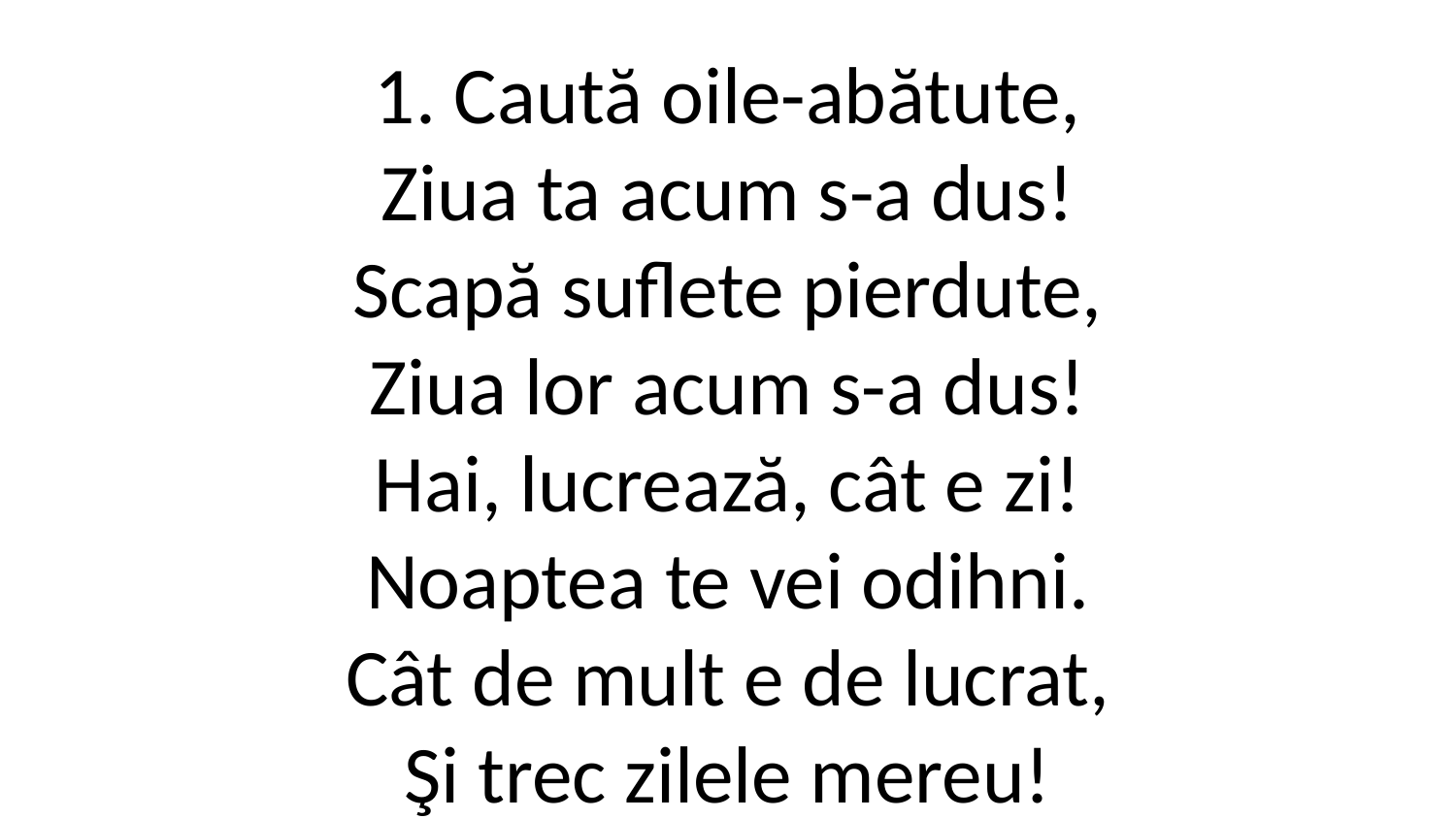

1. Caută oile-abătute,
Ziua ta acum s-a dus!
Scapă suflete pierdute,
Ziua lor acum s-a dus!
Hai, lucrează, cât e zi!
Noaptea te vei odihni.
Cât de mult e de lucrat,
Şi trec zilele mereu!